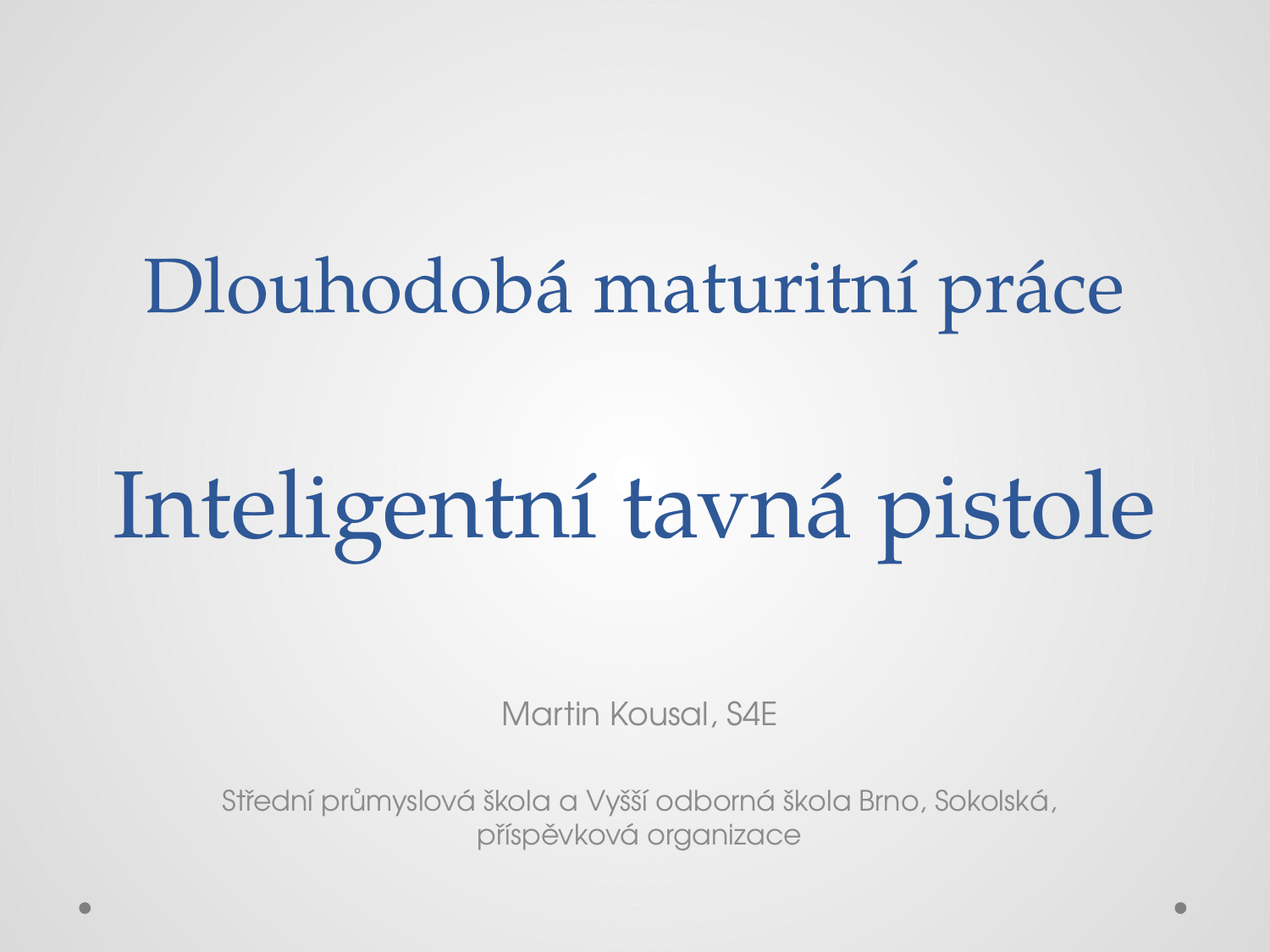

# Dlouhodobá maturitní práce Inteligentní tavná pistole
Martin Kousal, S4E

Střední průmyslová škola a Vyšší odborná škola Brno, Sokolská,
příspěvková organizace